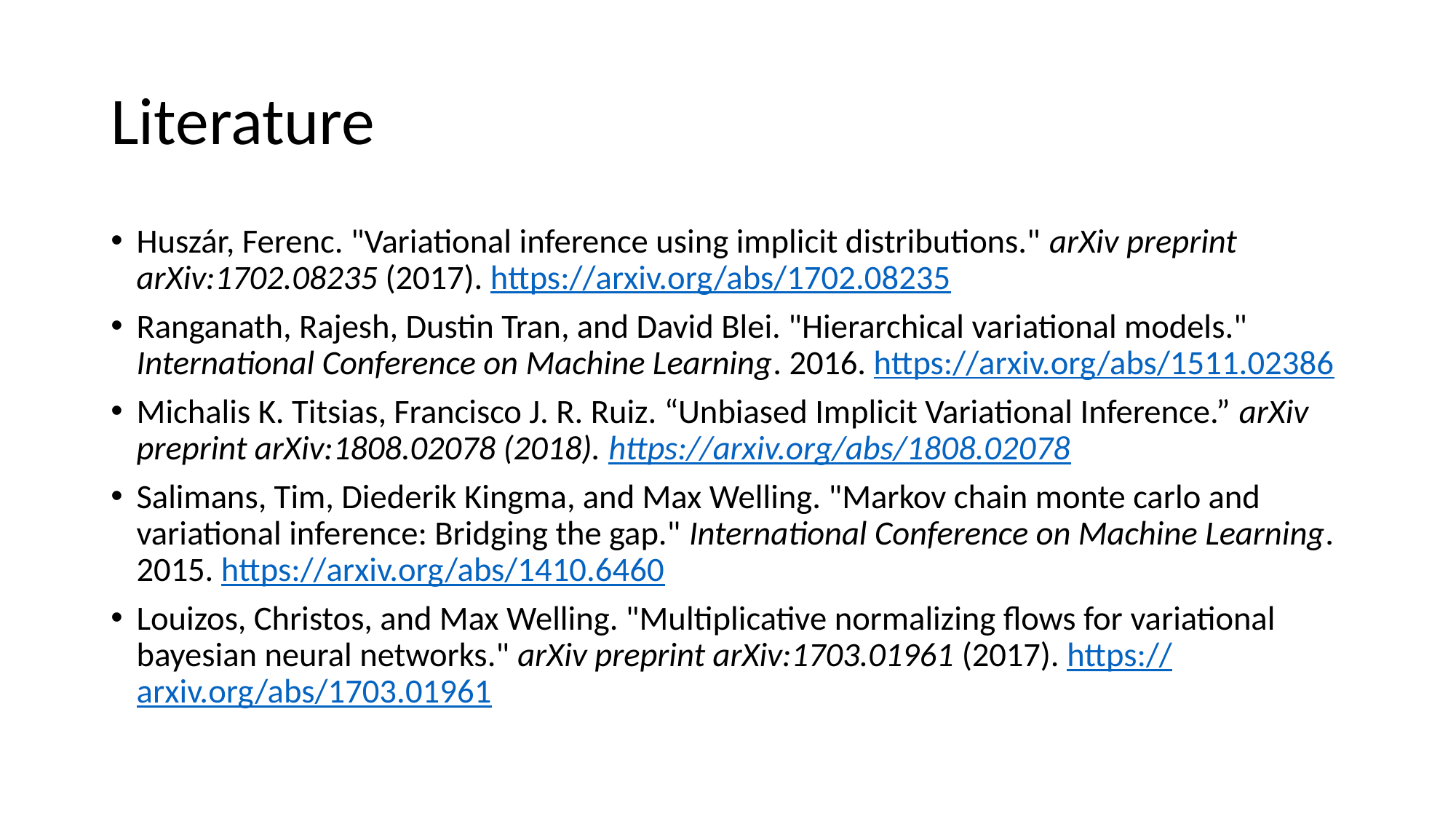

# Literature
Huszár, Ferenc. "Variational inference using implicit distributions." arXiv preprint arXiv:1702.08235 (2017). https://arxiv.org/abs/1702.08235
Ranganath, Rajesh, Dustin Tran, and David Blei. "Hierarchical variational models." International Conference on Machine Learning. 2016. https://arxiv.org/abs/1511.02386
Michalis K. Titsias, Francisco J. R. Ruiz. “Unbiased Implicit Variational Inference.” arXiv preprint arXiv:1808.02078 (2018). https://arxiv.org/abs/1808.02078
Salimans, Tim, Diederik Kingma, and Max Welling. "Markov chain monte carlo and variational inference: Bridging the gap." International Conference on Machine Learning. 2015. https://arxiv.org/abs/1410.6460
Louizos, Christos, and Max Welling. "Multiplicative normalizing flows for variational bayesian neural networks." arXiv preprint arXiv:1703.01961 (2017). https://arxiv.org/abs/1703.01961